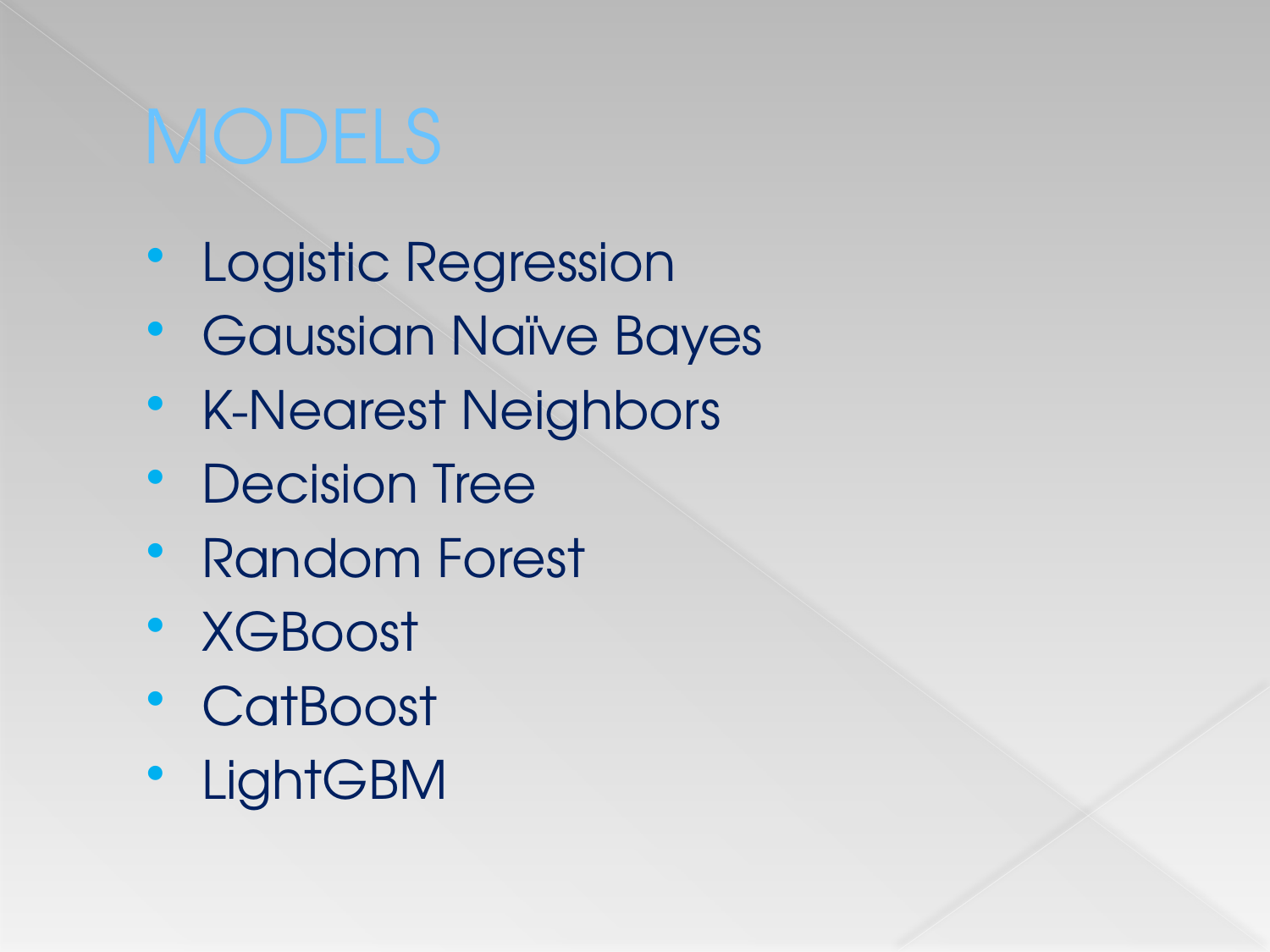

# MODELS
Logistic Regression
Gaussian Naïve Bayes
K-Nearest Neighbors
Decision Tree
Random Forest
XGBoost
CatBoost
LightGBM